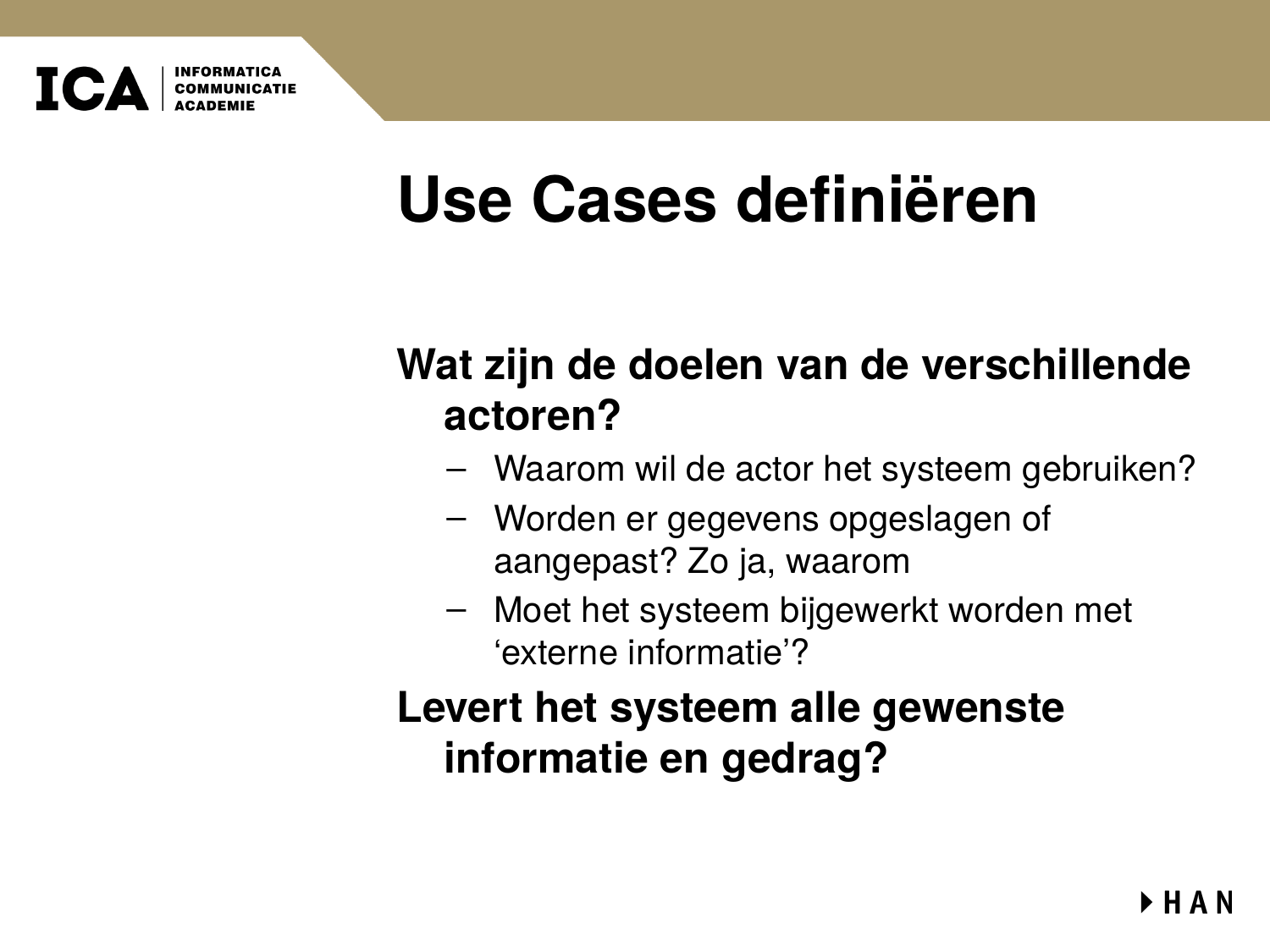

# Use Cases definiëren

Wat zijn de doelen van de verschillende actoren?
Waarom wil de actor het systeem gebruiken?
Worden er gegevens opgeslagen of aangepast? Zo ja, waarom
Moet het systeem bijgewerkt worden met ‘externe informatie’?
Levert het systeem alle gewenste informatie en gedrag?